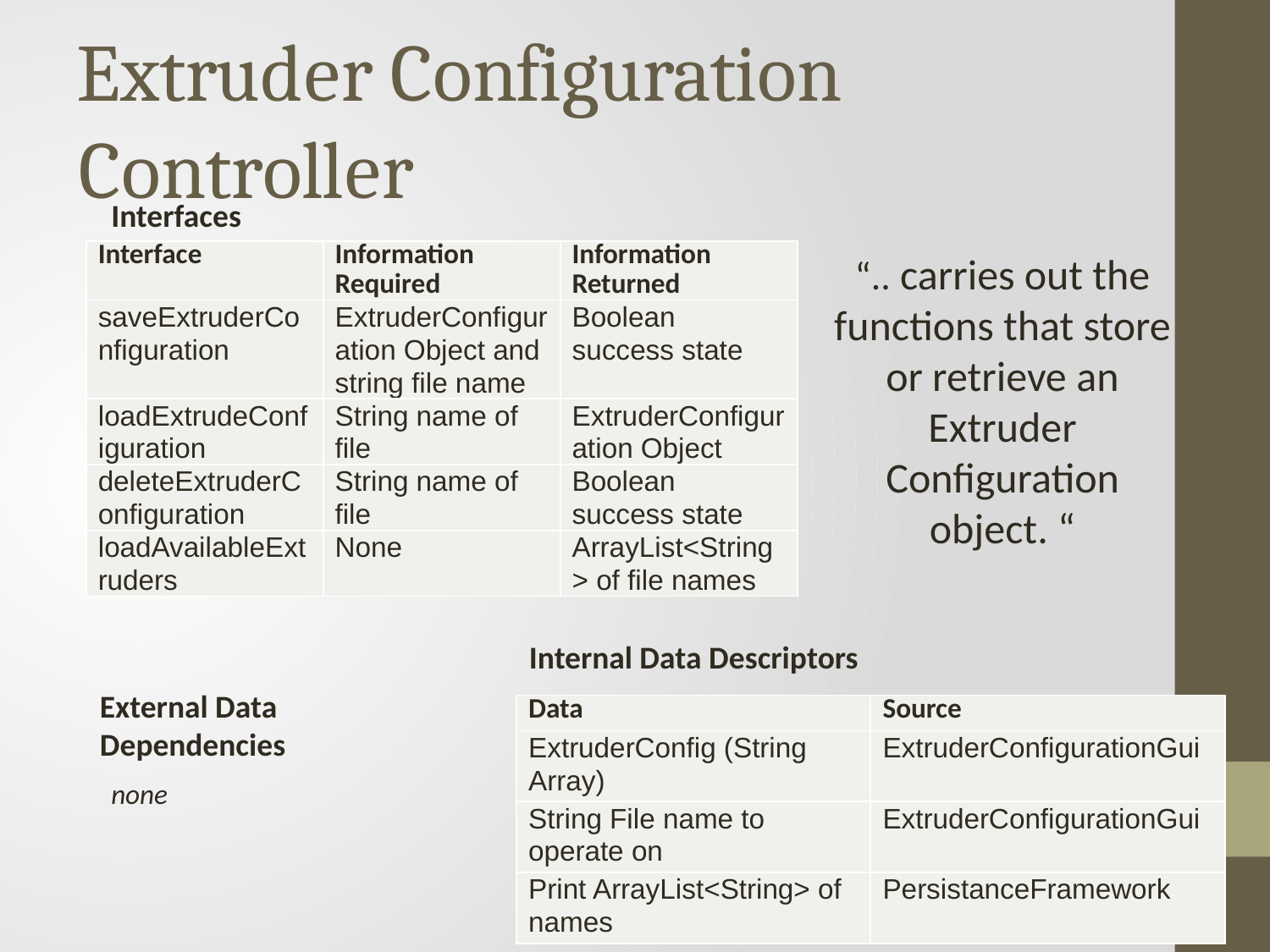

# Extruder Configuration Controller
Interfaces
| Interface | Information Required | Information Returned |
| --- | --- | --- |
| saveExtruderConfiguration | ExtruderConfiguration Object and string file name | Boolean success state |
| loadExtrudeConfiguration | String name of file | ExtruderConfiguration Object |
| deleteExtruderConfiguration | String name of file | Boolean success state |
| loadAvailableExtruders | None | ArrayList<String> of file names |
“.. carries out the functions that store or retrieve an Extruder Configuration object. “
Internal Data Descriptors
External Data Dependencies
| Data | Source |
| --- | --- |
| ExtruderConfig (String Array) | ExtruderConfigurationGui |
| String File name to operate on | ExtruderConfigurationGui |
| Print ArrayList<String> of names | PersistanceFramework |
none